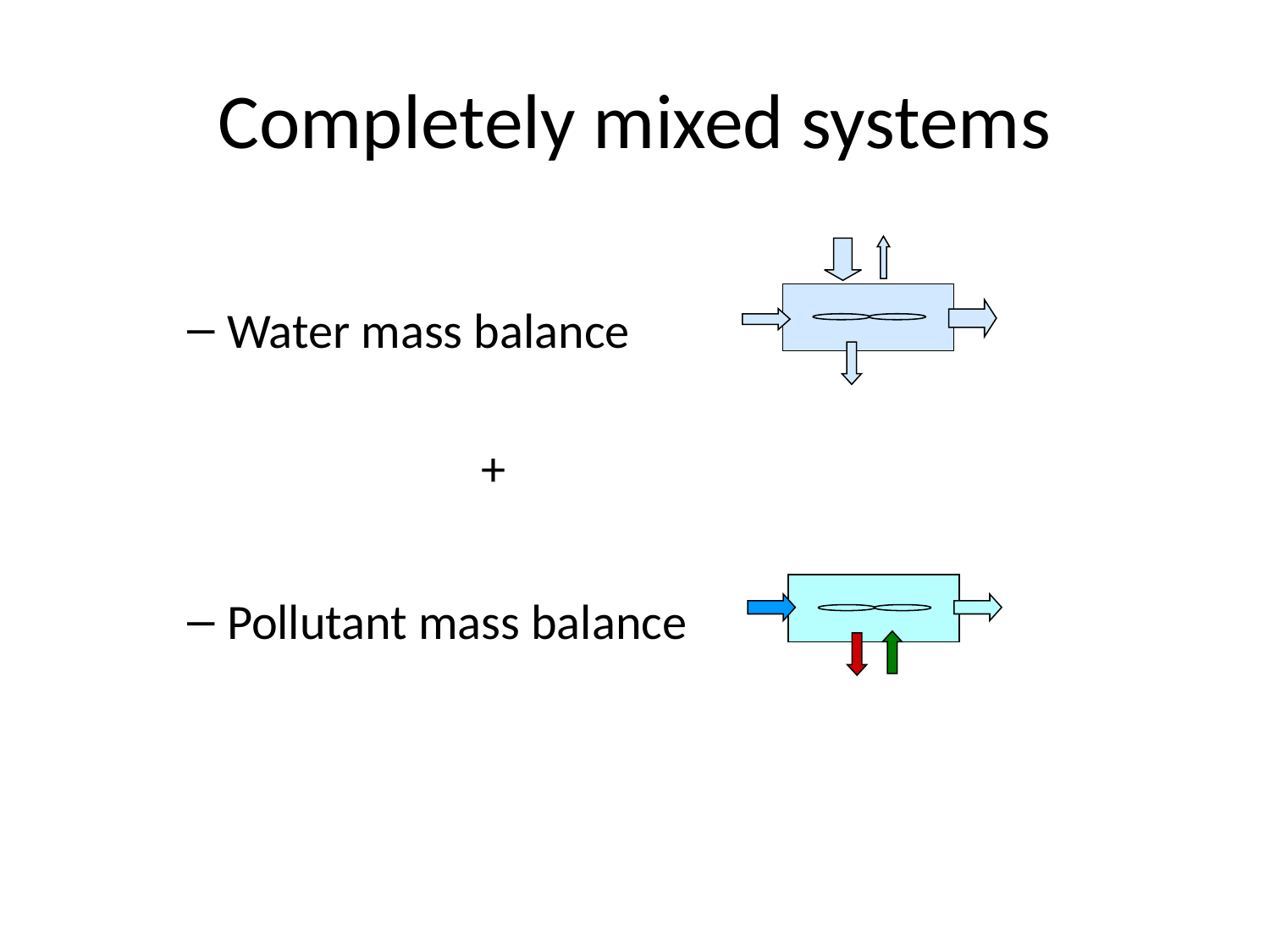

# Completely mixed systems

Water mass balance

			+

Pollutant mass balance